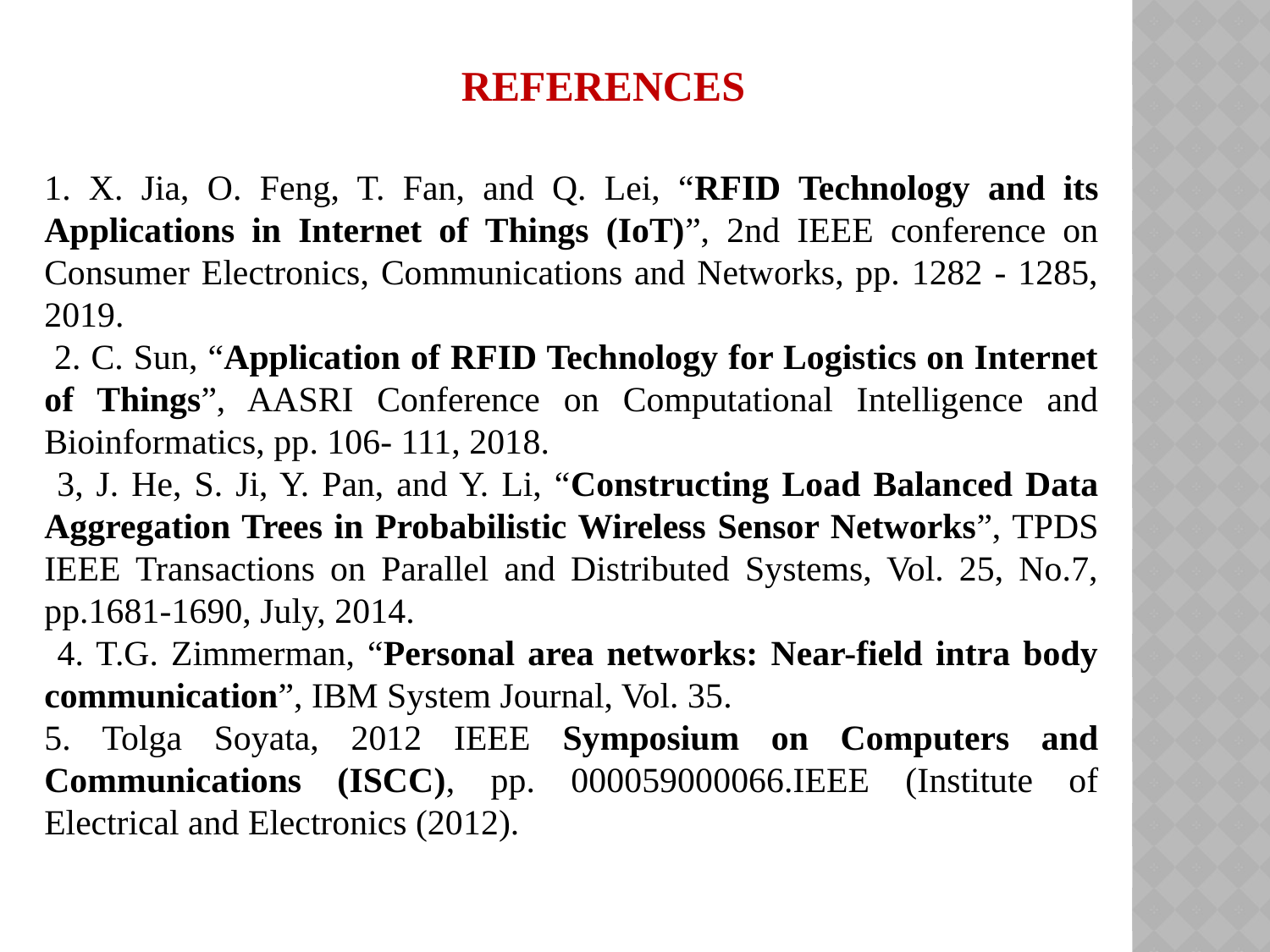

REFERENCES
1. X. Jia, O. Feng, T. Fan, and Q. Lei, “RFID Technology and its Applications in Internet of Things (IoT)”, 2nd IEEE conference on Consumer Electronics, Communications and Networks, pp. 1282 - 1285, 2019.
 2. C. Sun, “Application of RFID Technology for Logistics on Internet of Things”, AASRI Conference on Computational Intelligence and Bioinformatics, pp. 106- 111, 2018.
 3, J. He, S. Ji, Y. Pan, and Y. Li, “Constructing Load Balanced Data Aggregation Trees in Probabilistic Wireless Sensor Networks”, TPDS IEEE Transactions on Parallel and Distributed Systems, Vol. 25, No.7, pp.1681-1690, July, 2014.
 4. T.G. Zimmerman, “Personal area networks: Near-field intra body communication”, IBM System Journal, Vol. 35.
5. Tolga Soyata, 2012 IEEE Symposium on Computers and Communications (ISCC), pp. 000059000066.IEEE (Institute of Electrical and Electronics (2012).